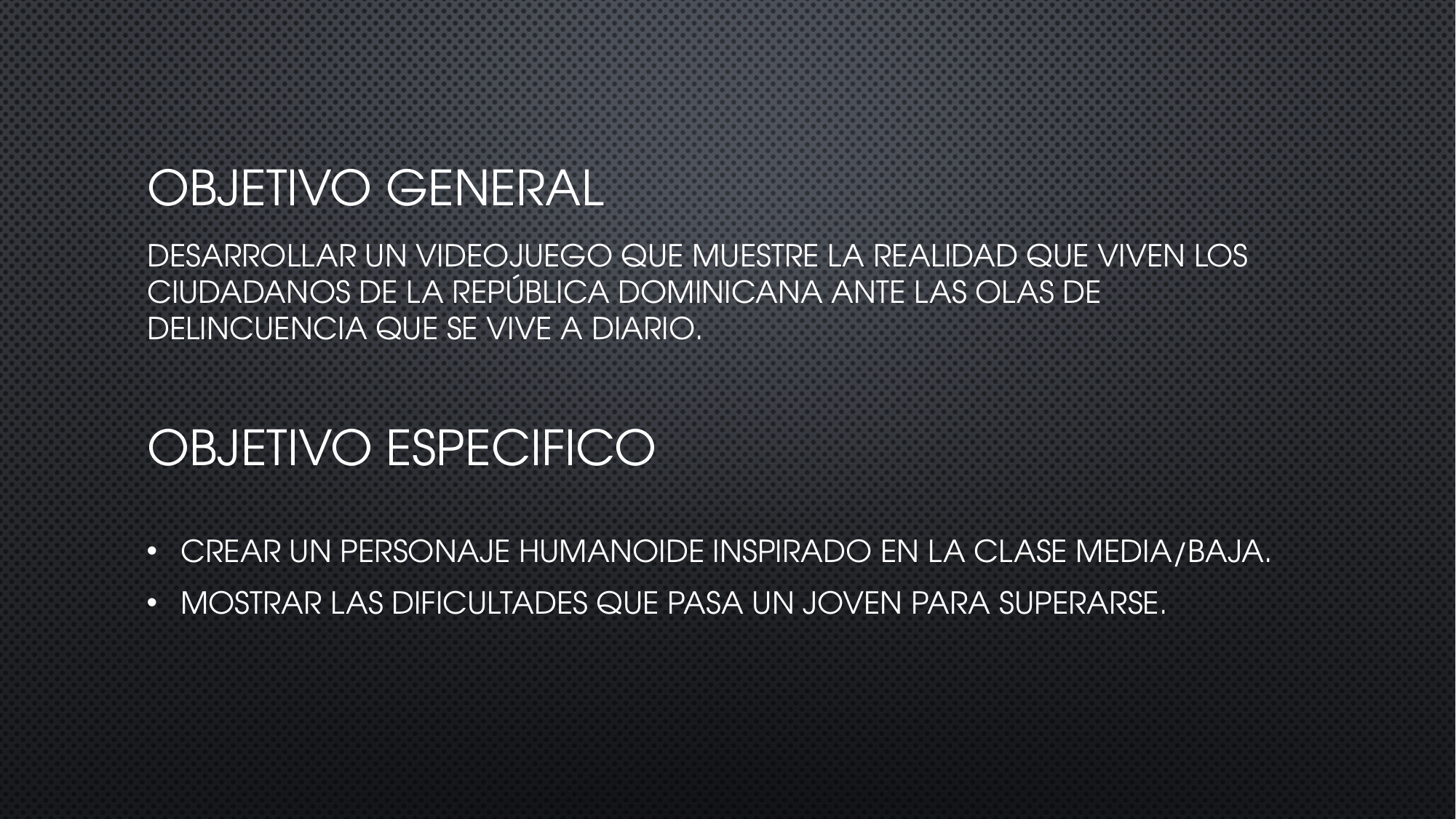

# Objetivo general
Desarrollar un videojuego que muestre la realidad que viven los ciudadanos de la República Dominicana ante las olas de delincuencia que se vive a diario.

Objetivo Especifico
Crear un personaje humanoide inspirado en la clase media/baja.
Mostrar las dificultades que pasa un joven para superarse.